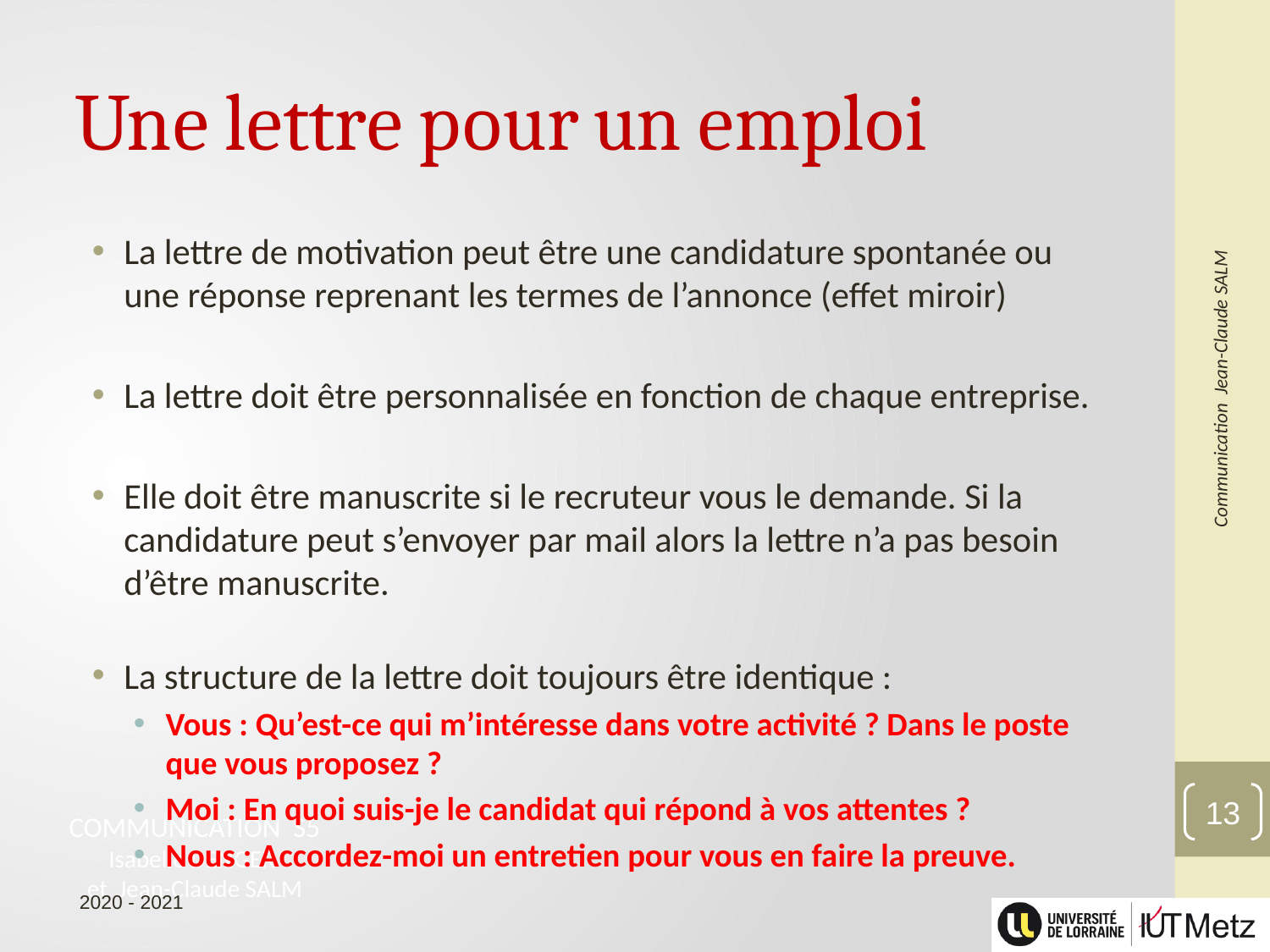

# Une lettre pour un emploi
La lettre de motivation peut être une candidature spontanée ou une réponse reprenant les termes de l’annonce (effet miroir)

La lettre doit être personnalisée en fonction de chaque entreprise.

Elle doit être manuscrite si le recruteur vous le demande. Si la candidature peut s’envoyer par mail alors la lettre n’a pas besoin d’être manuscrite.
La structure de la lettre doit toujours être identique :
Vous : Qu’est-ce qui m’intéresse dans votre activité ? Dans le poste que vous proposez ?
Moi : En quoi suis-je le candidat qui répond à vos attentes ?
Nous : Accordez-moi un entretien pour vous en faire la preuve.

13